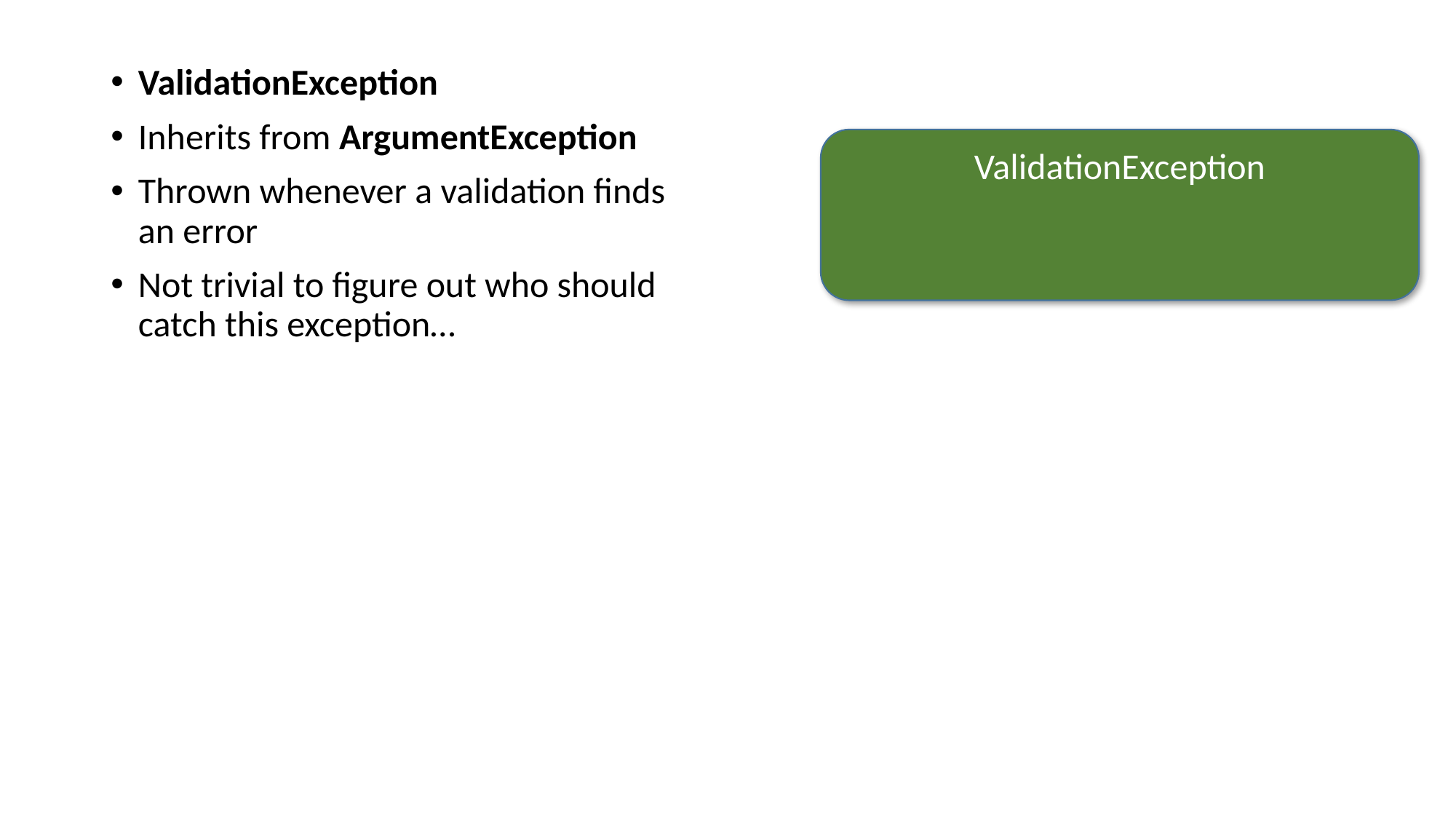

ValidationException
Inherits from ArgumentException
Thrown whenever a validation finds an error
Not trivial to figure out who should catch this exception…
ValidationException